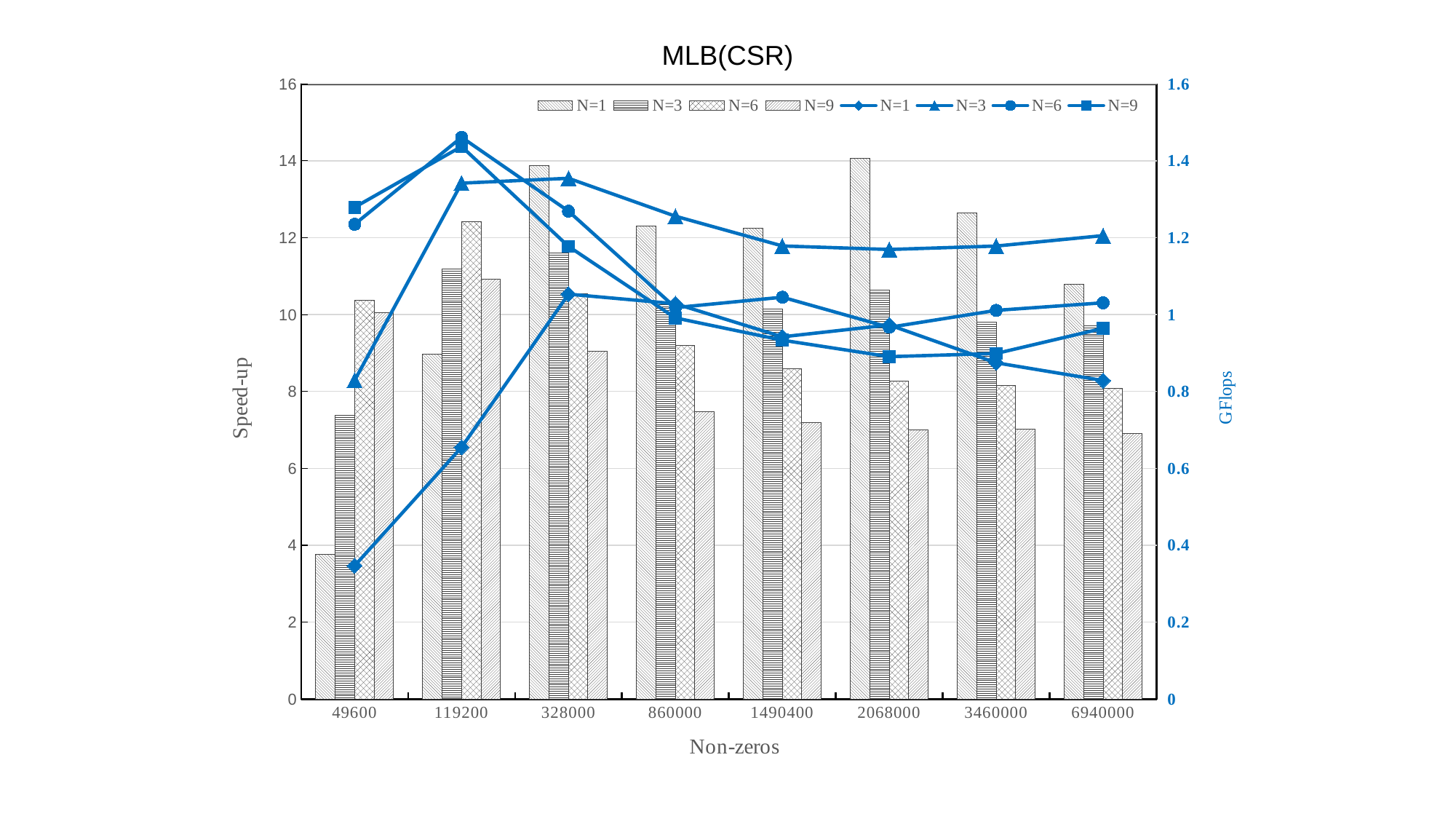

MLB(CSR)

### Chart

| Category | N=1 | N=3 | N=6 | N=9 | N=1 | N=3 | N=6 | N=9 |
|---|---|---|---|---|---|---|---|---|
| 49600 | 3.7552447552447554 | 7.370473537604457 | 10.369294605809129 | 10.041547277936962 | 0.3468531468531469 | 0.8289693593314764 | 1.2348547717842324 | 1.279083094555874 |
| 119200 | 8.961538461538462 | 11.185741088180112 | 12.424923391215525 | 10.915606162089752 | 0.654945054945055 | 1.3418386491557224 | 1.461082737487232 | 1.4371064969859344 |
| 328000 | 13.874799357945426 | 11.598761183757743 | 10.532559638942617 | 9.046460618145563 | 1.0529695024077046 | 1.3544390915347557 | 1.2688588007736943 | 1.1772681954137587 |
| 860000 | 12.303048416019127 | 10.321246045266488 | 9.191772713820656 | 7.473394377921496 | 1.0280932456664673 | 1.2557799951326356 | 1.0180526783071915 | 0.9912275084843439 |
| 1490400 | 12.237041719342605 | 10.151403346949532 | 8.584526383451177 | 7.197203186419452 | 0.9420986093552466 | 1.1783370668072213 | 1.045100216209899 | 0.9332173792047866 |
| 2068000 | 14.069630675135262 | 10.644492603410912 | 8.276375253233597 | 6.992800076544037 | 0.9729475417548812 | 1.169132196362951 | 0.9668069191210846 | 0.8903985073912836 |
| 3460000 | 12.64855301402755 | 9.795823402564976 | 8.15 | 7.01 | 0.8745102995071401 | 1.178072863466122 | 1.0108496935081075 | 0.8987586513560138 |
| 6940000 | 10.785151587491049 | 9.710770833936376 | 8.07 | 6.91 | 0.8283599904511817 | 1.2053144990881988 | 1.030482881496008 | 0.9641785076407373 |